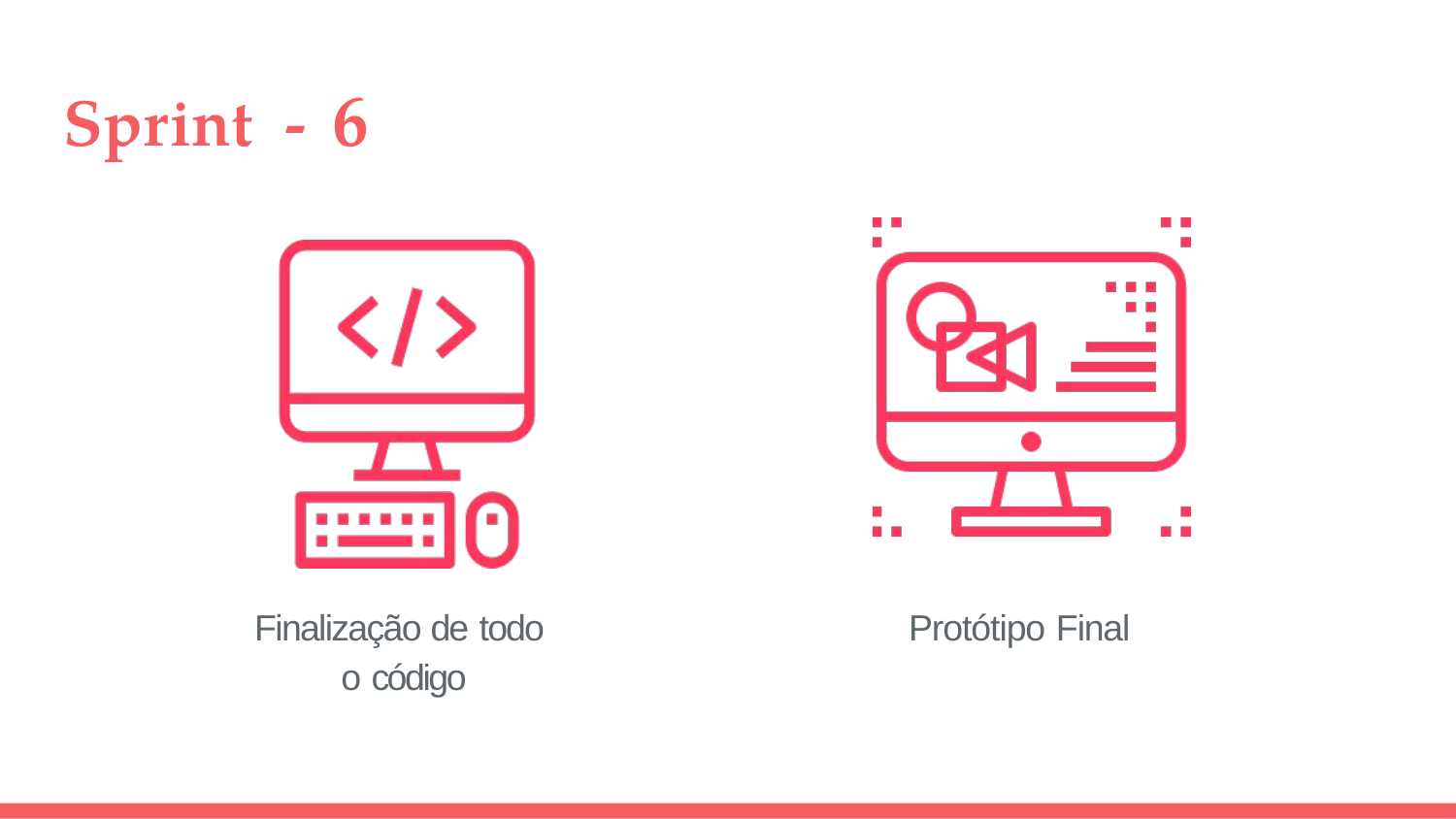

# Sprint	- 6

Finalização de todo  o código
Protótipo Final